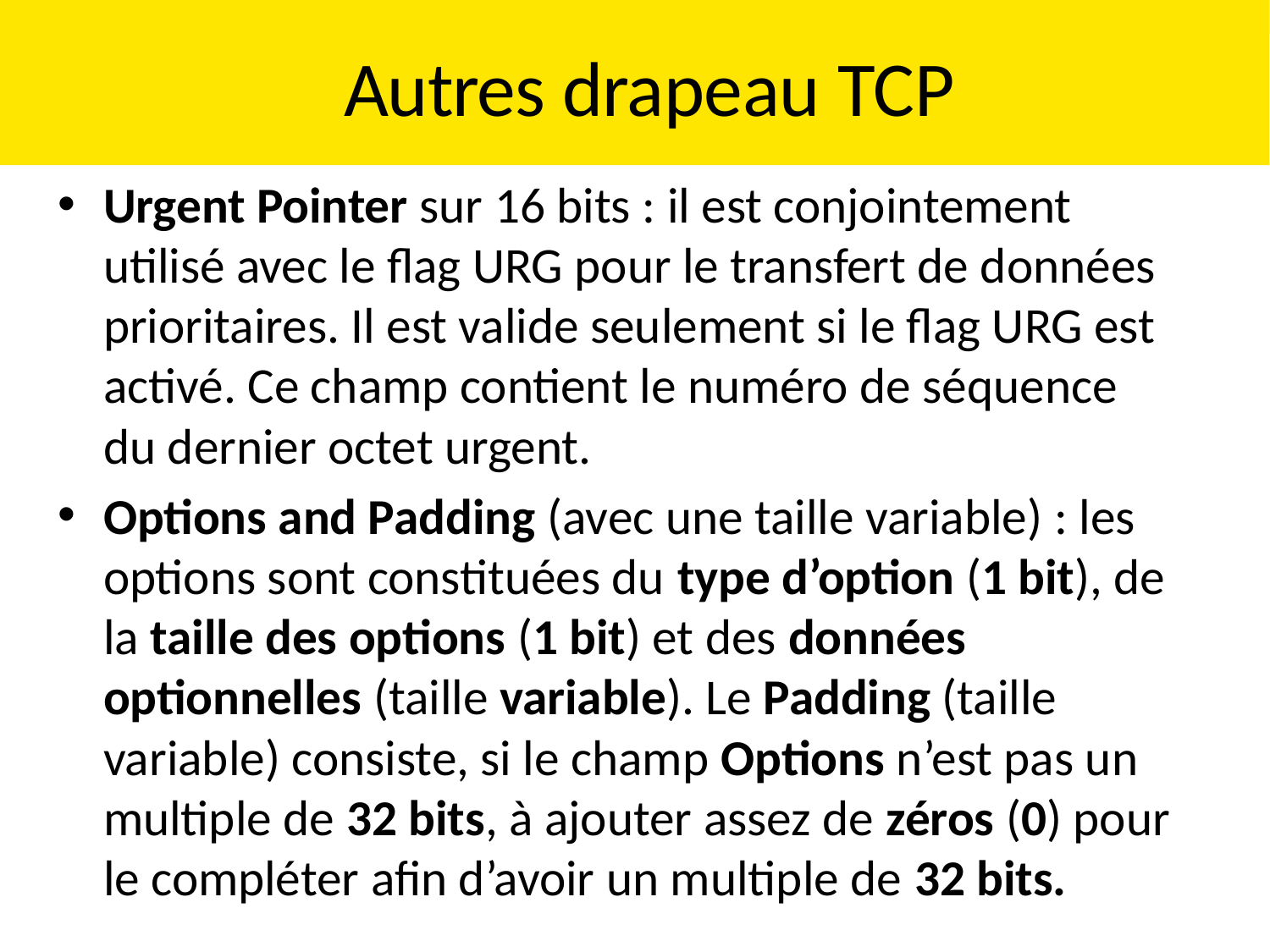

TCP: Transmission control protocol

# Autres drapeau TCP
Urgent Pointer sur 16 bits : il est conjointement utilisé avec le flag URG pour le transfert de données prioritaires. Il est valide seulement si le flag URG est activé. Ce champ contient le numéro de séquence du dernier octet urgent.
Options and Padding (avec une taille variable) : les options sont constituées du type d’option (1 bit), de la taille des options (1 bit) et des données optionnelles (taille variable). Le Padding (taille variable) consiste, si le champ Options n’est pas un multiple de 32 bits, à ajouter assez de zéros (0) pour le compléter afin d’avoir un multiple de 32 bits.